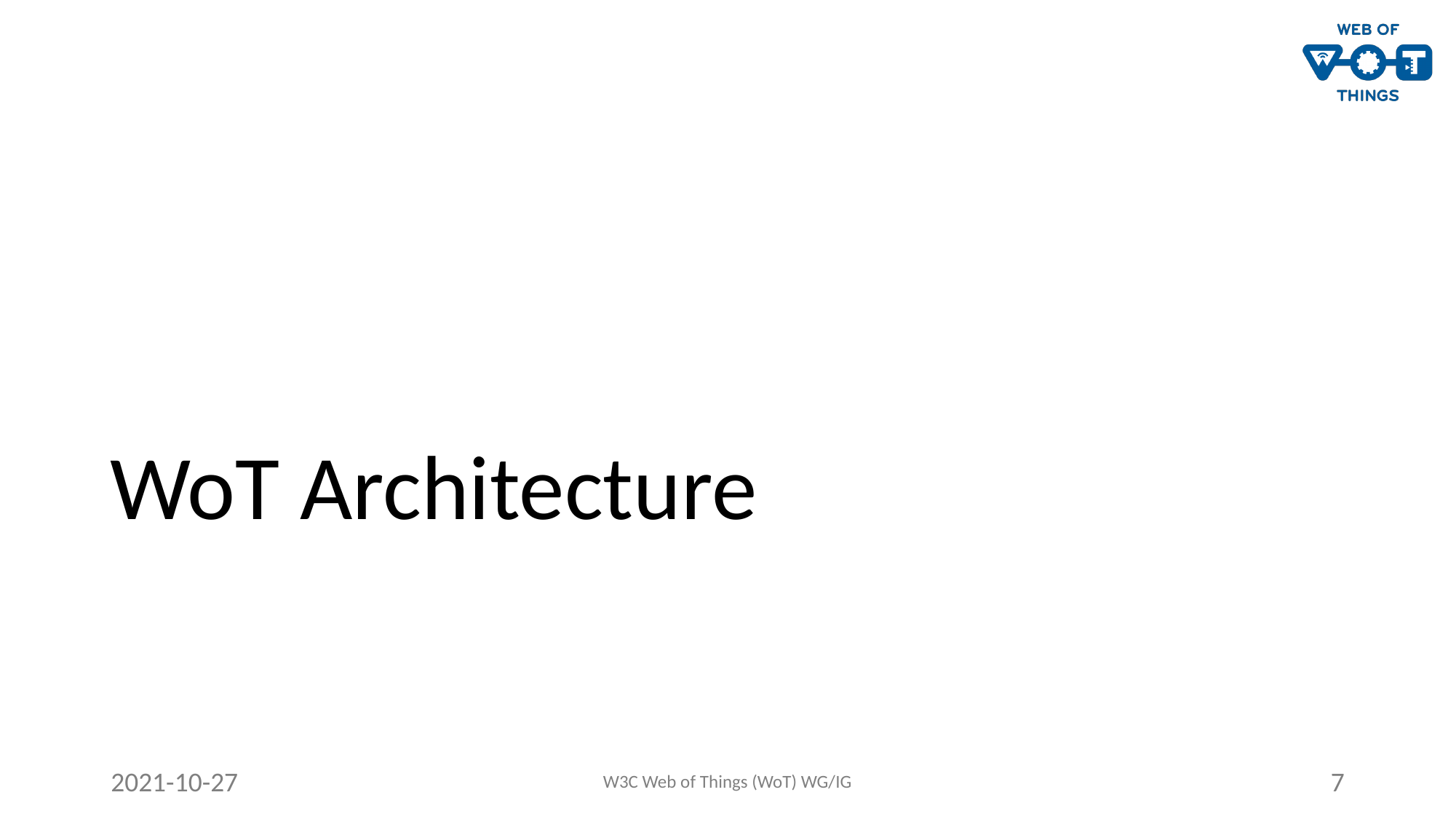

# WoT Architecture

2021-10-27
W3C Web of Things (WoT) WG/IG
7